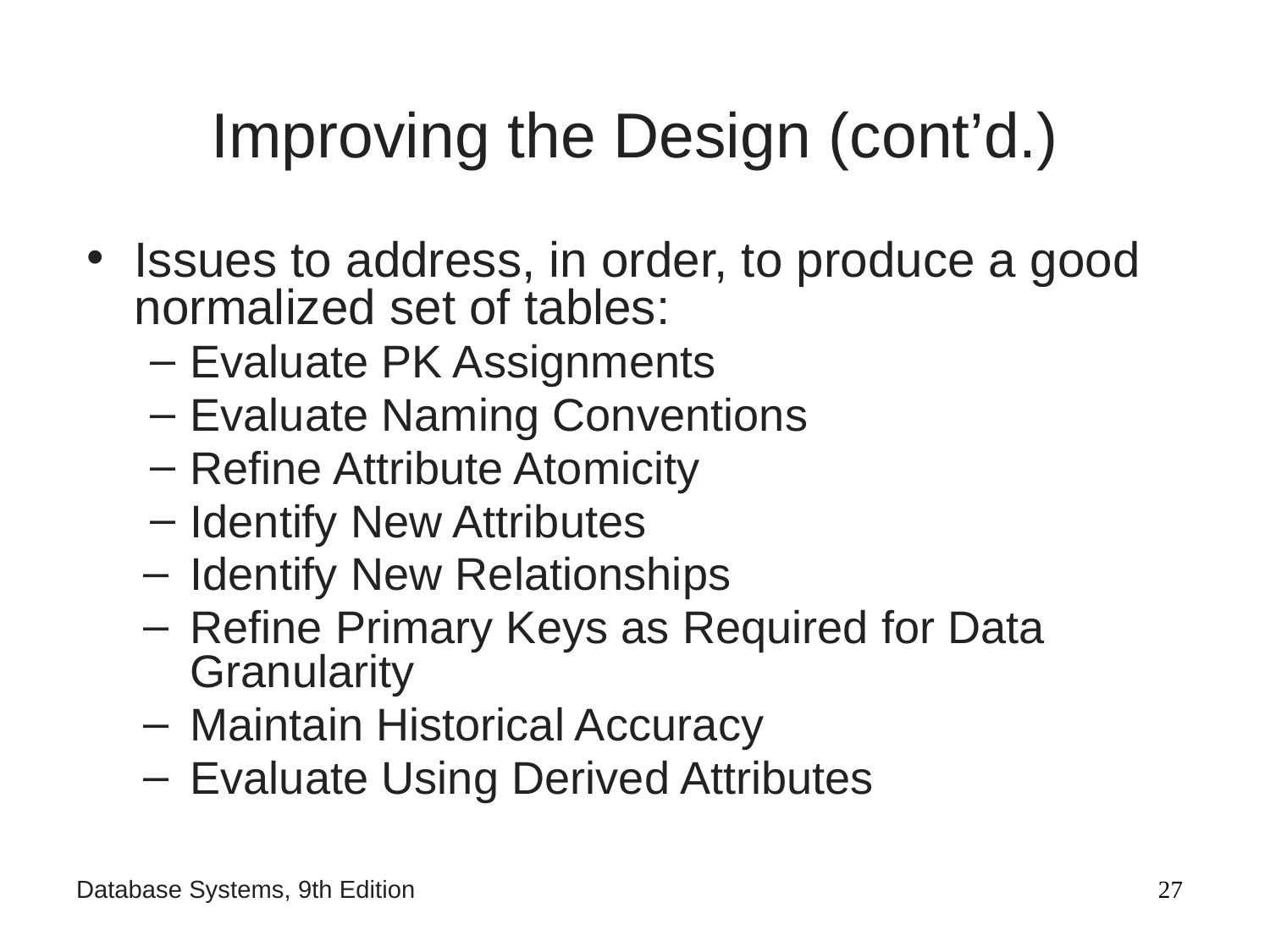

# Improving the Design (cont’d.)
Issues to address, in order, to produce a good normalized set of tables:
Evaluate PK Assignments
Evaluate Naming Conventions
Refine Attribute Atomicity
Identify New Attributes
Identify New Relationships
Refine Primary Keys as Required for Data Granularity
Maintain Historical Accuracy
Evaluate Using Derived Attributes
27
Database Systems, 9th Edition